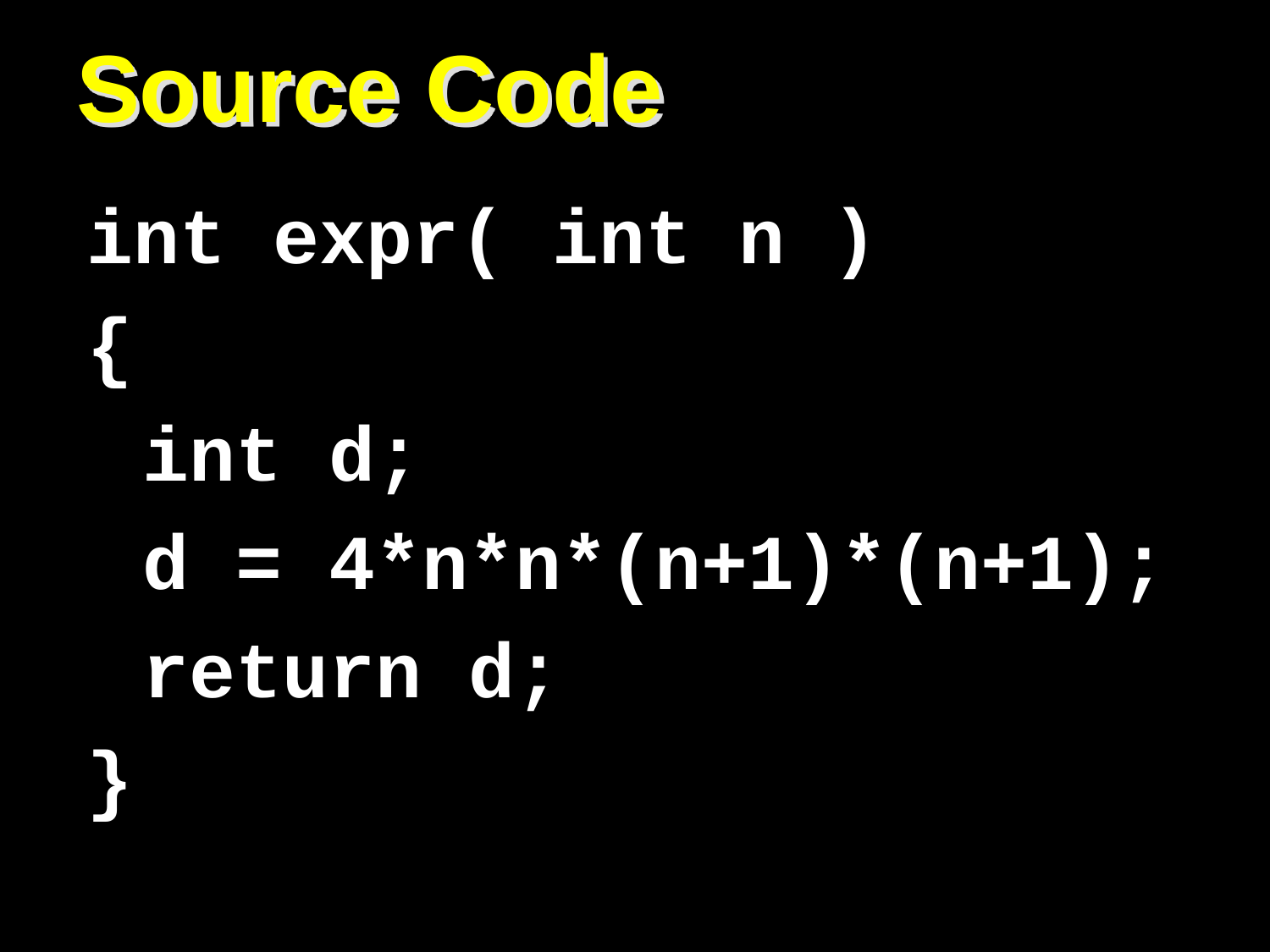

# Source Code
int expr( int n )
{
	int d;
	d = 4*n*n*(n+1)*(n+1);
	return d;
}
14